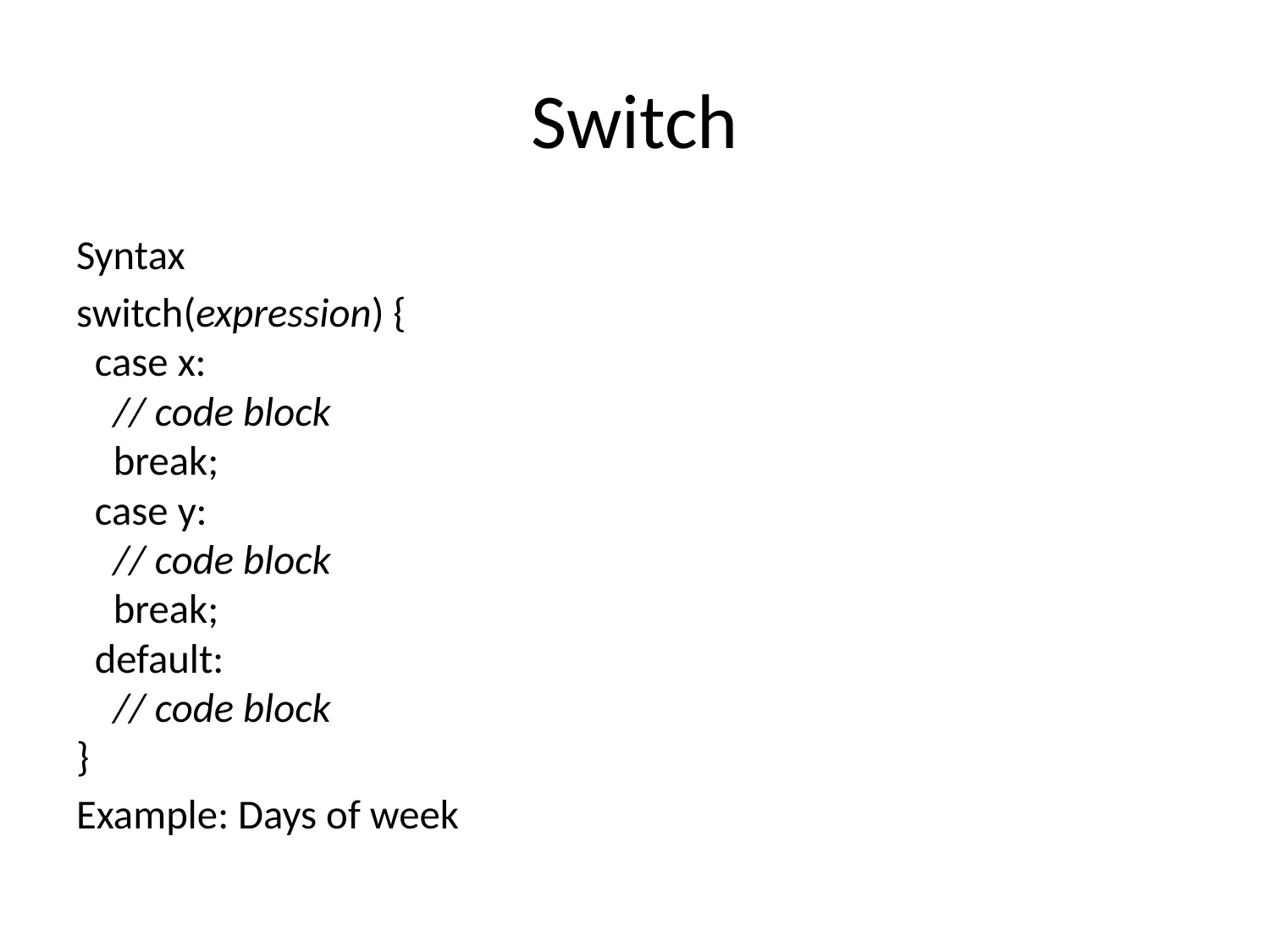

# Switch
Syntax
switch(expression) {
  case x:
    // code block
    break;
  case y:
    // code block
    break;
  default:
    // code block
}
Example: Days of week